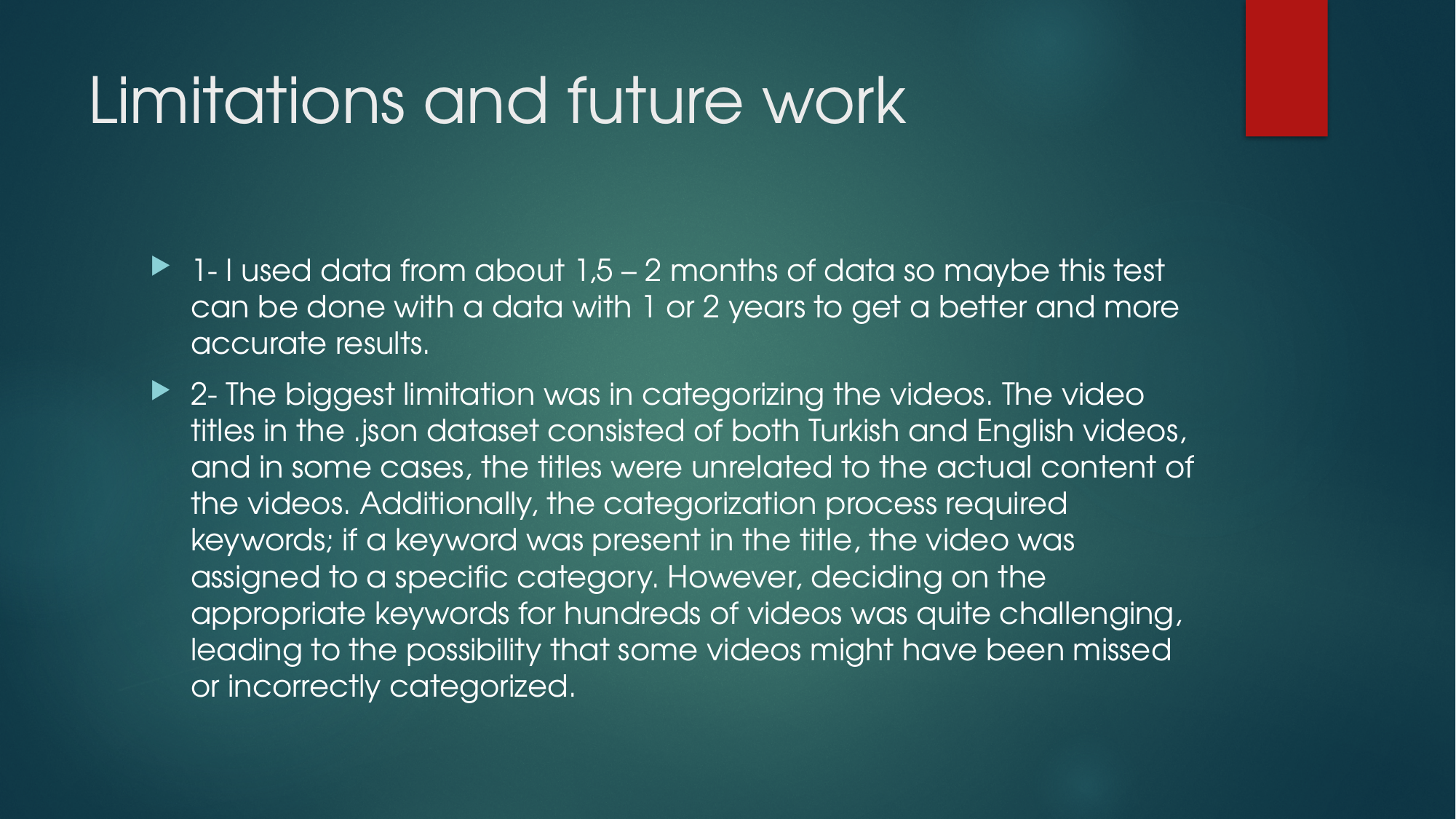

# Limitations and future work
1- I used data from about 1,5 – 2 months of data so maybe this test can be done with a data with 1 or 2 years to get a better and more accurate results.
2- The biggest limitation was in categorizing the videos. The video titles in the .json dataset consisted of both Turkish and English videos, and in some cases, the titles were unrelated to the actual content of the videos. Additionally, the categorization process required keywords; if a keyword was present in the title, the video was assigned to a specific category. However, deciding on the appropriate keywords for hundreds of videos was quite challenging, leading to the possibility that some videos might have been missed or incorrectly categorized.